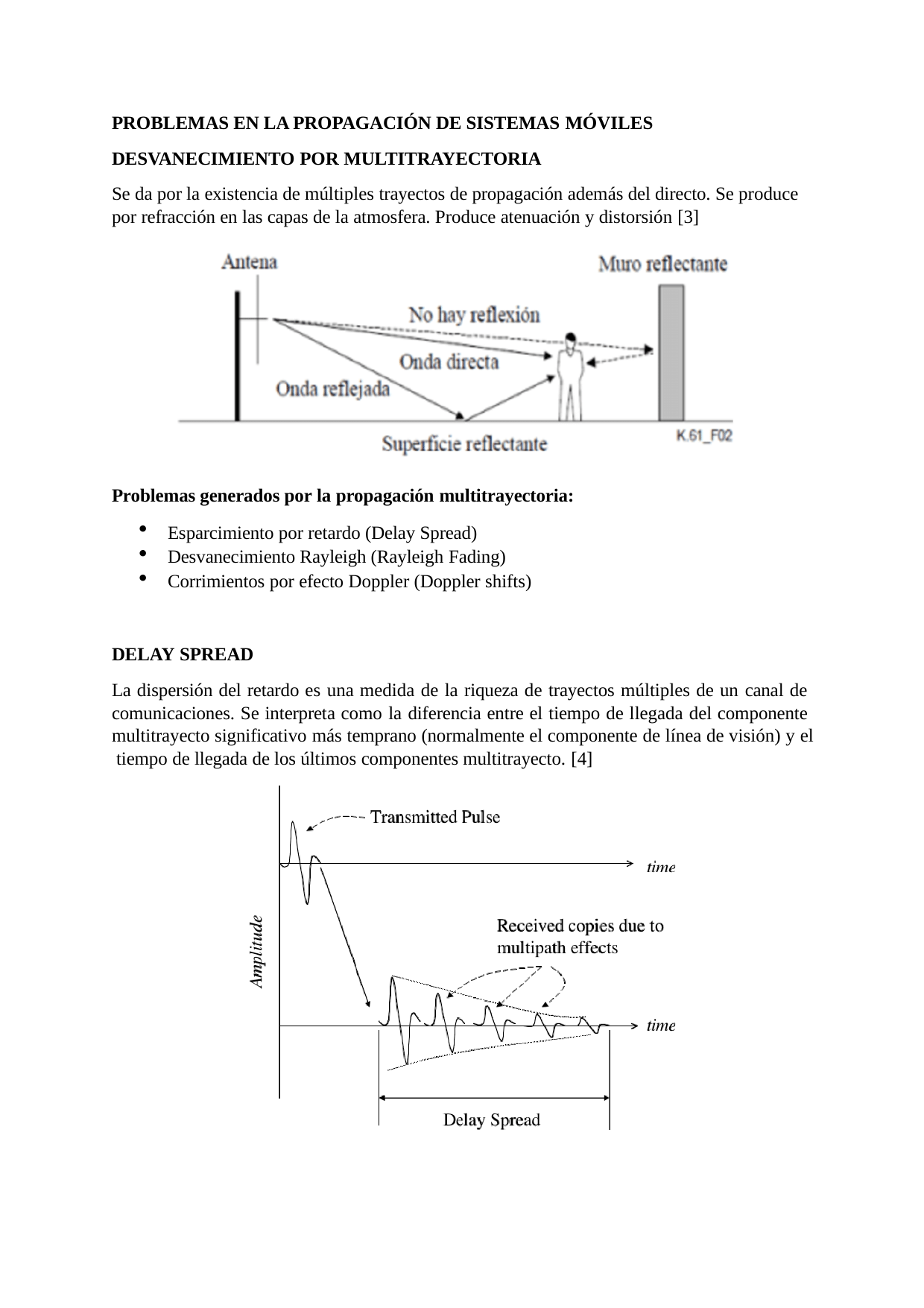

PROBLEMAS EN LA PROPAGACIÓN DE SISTEMAS MÓVILES
DESVANECIMIENTO POR MULTITRAYECTORIA
Se da por la existencia de múltiples trayectos de propagación además del directo. Se produce  por refracción en las capas de la atmosfera. Produce atenuación y distorsión [3]

Problemas generados por la propagación multitrayectoria:
Esparcimiento por retardo (Delay Spread)
Desvanecimiento Rayleigh (Rayleigh Fading)
Corrimientos por efecto Doppler (Doppler shifts)

DELAY SPREAD
La dispersión del retardo es una medida de la riqueza de trayectos múltiples de un canal de  comunicaciones. Se interpreta como la diferencia entre el tiempo de llegada del componente  multitrayecto significativo más temprano (normalmente el componente de línea de visión) y el  tiempo de llegada de los últimos componentes multitrayecto. [4]